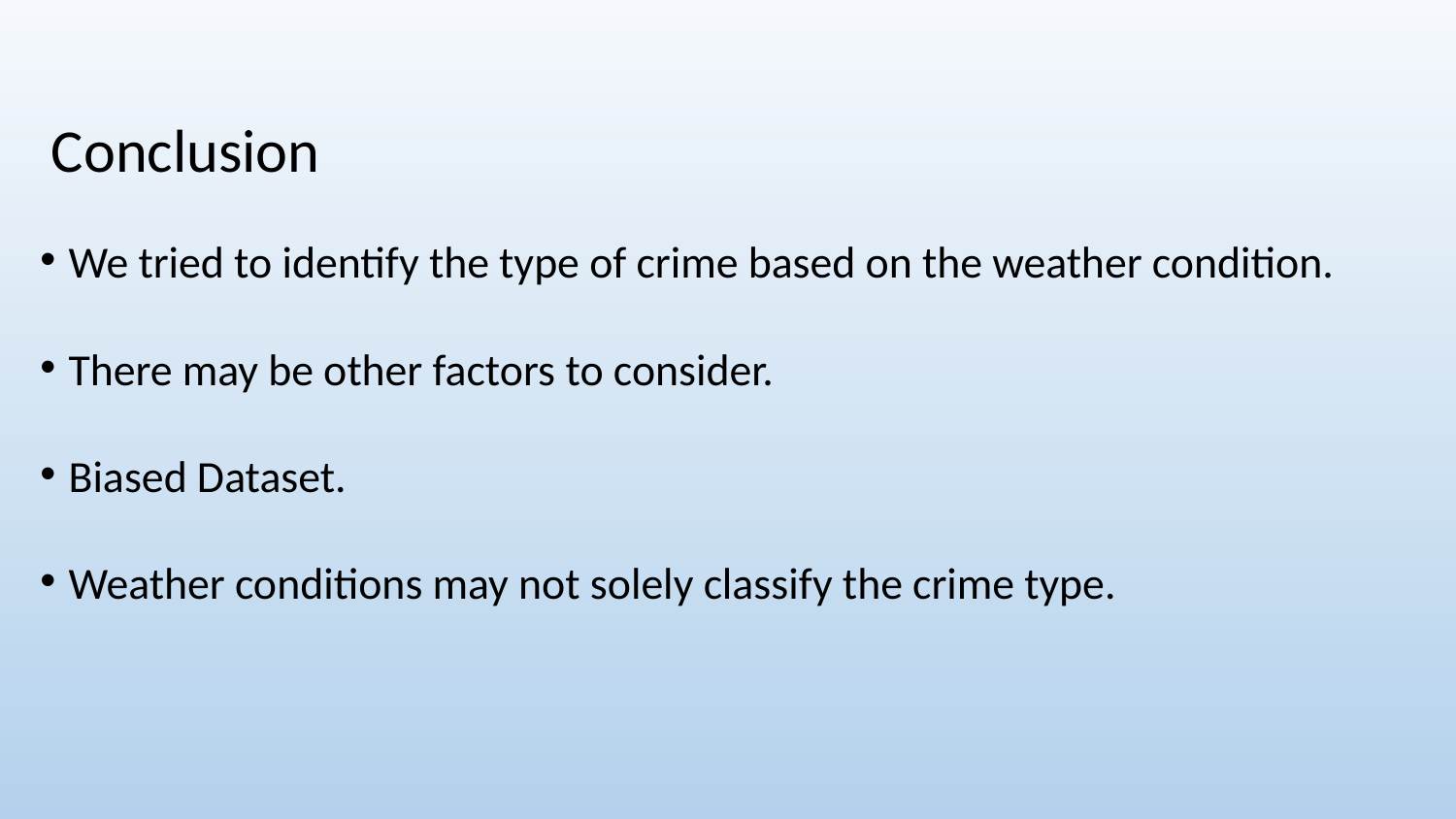

# Conclusion
We tried to identify the type of crime based on the weather condition.

There may be other factors to consider.

Biased Dataset.

Weather conditions may not solely classify the crime type.